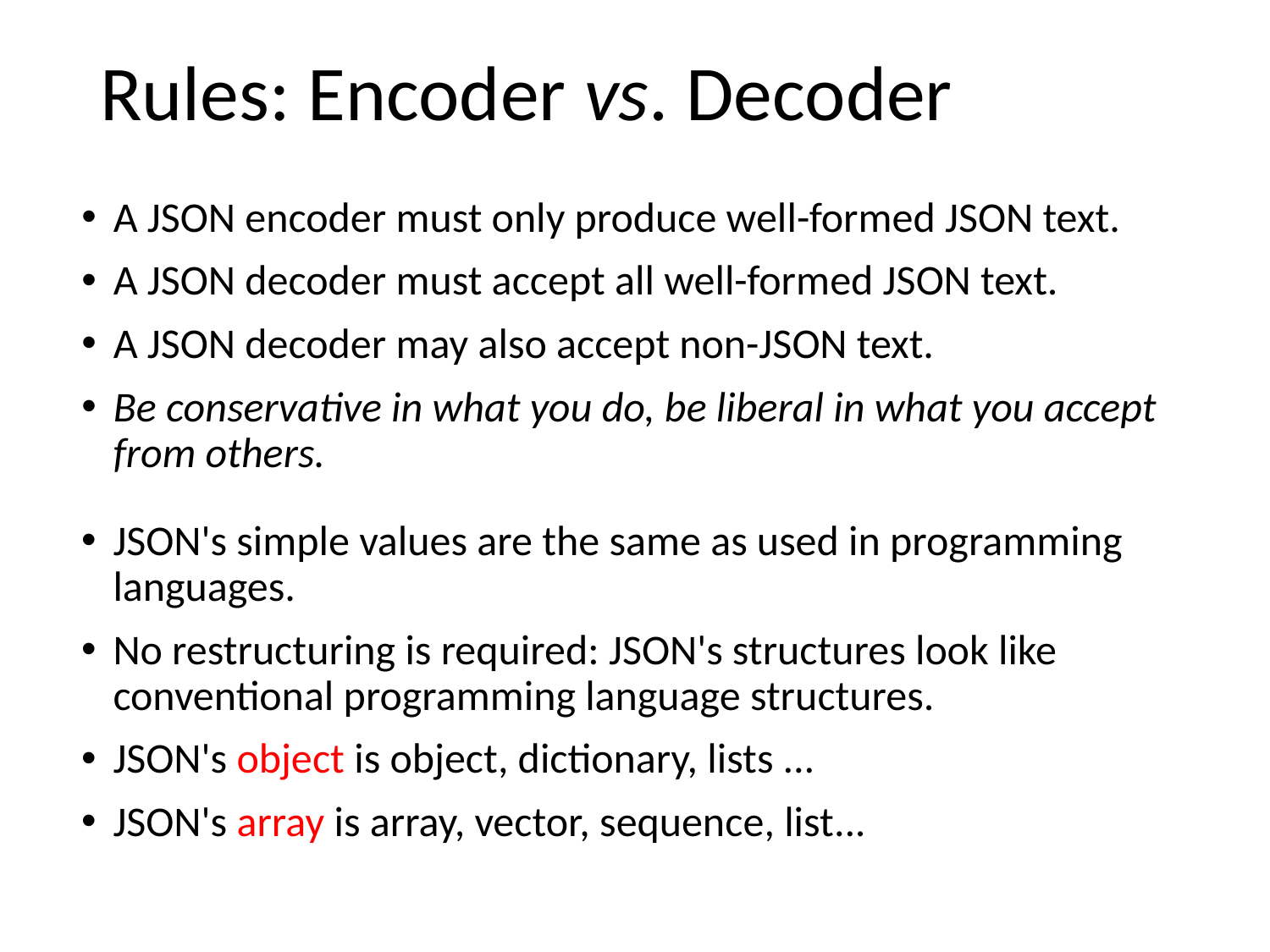

# Rules: Encoder vs. Decoder
A JSON encoder must only produce well-formed JSON text.
A JSON decoder must accept all well-formed JSON text.
A JSON decoder may also accept non-JSON text.
Be conservative in what you do, be liberal in what you accept from others.
JSON's simple values are the same as used in programming languages.
No restructuring is required: JSON's structures look like conventional programming language structures.
JSON's object is object, dictionary, lists ...
JSON's array is array, vector, sequence, list...